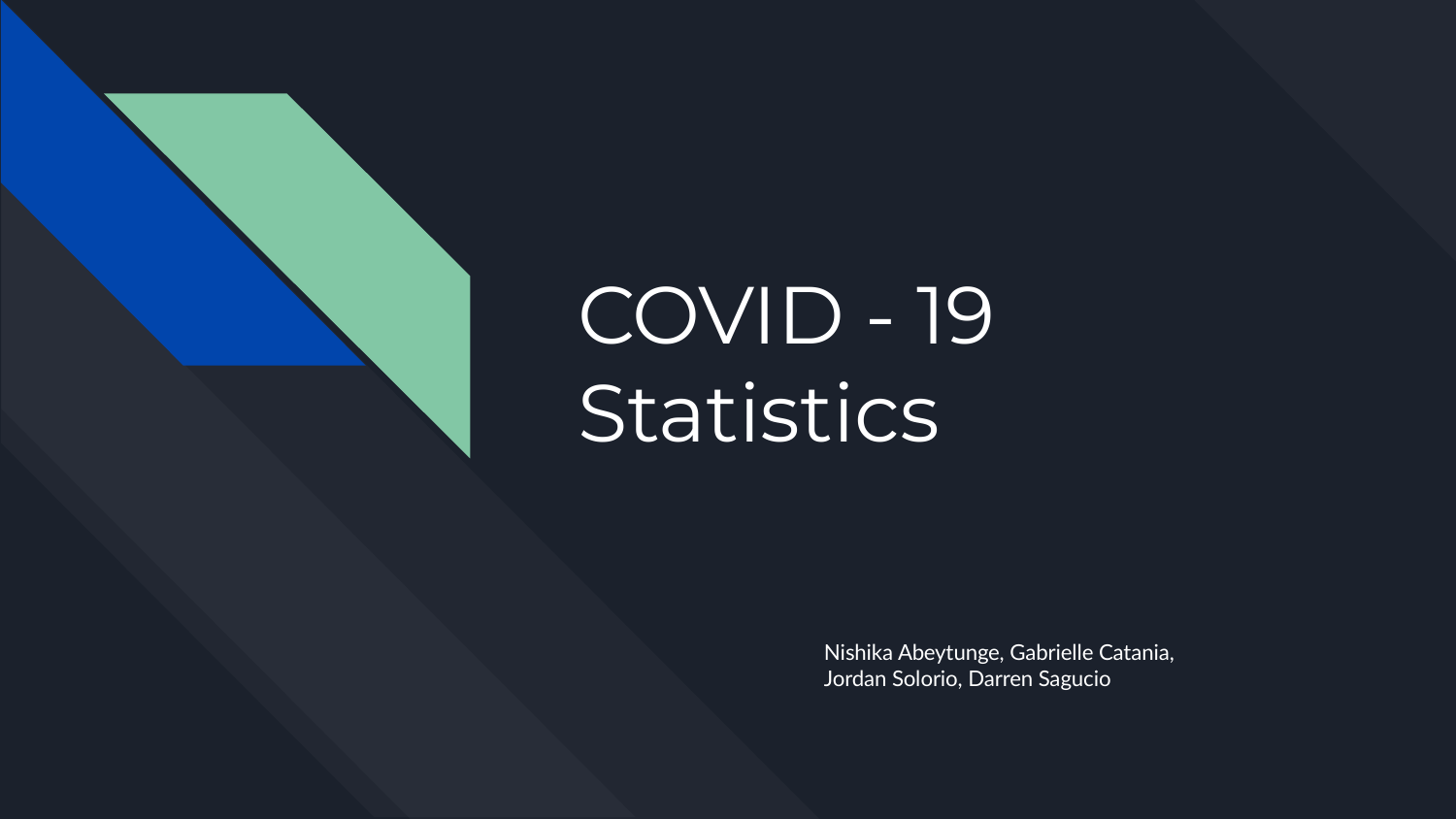

# COVID - 19 Statistics
Nishika Abeytunge, Gabrielle Catania,
Jordan Solorio, Darren Sagucio